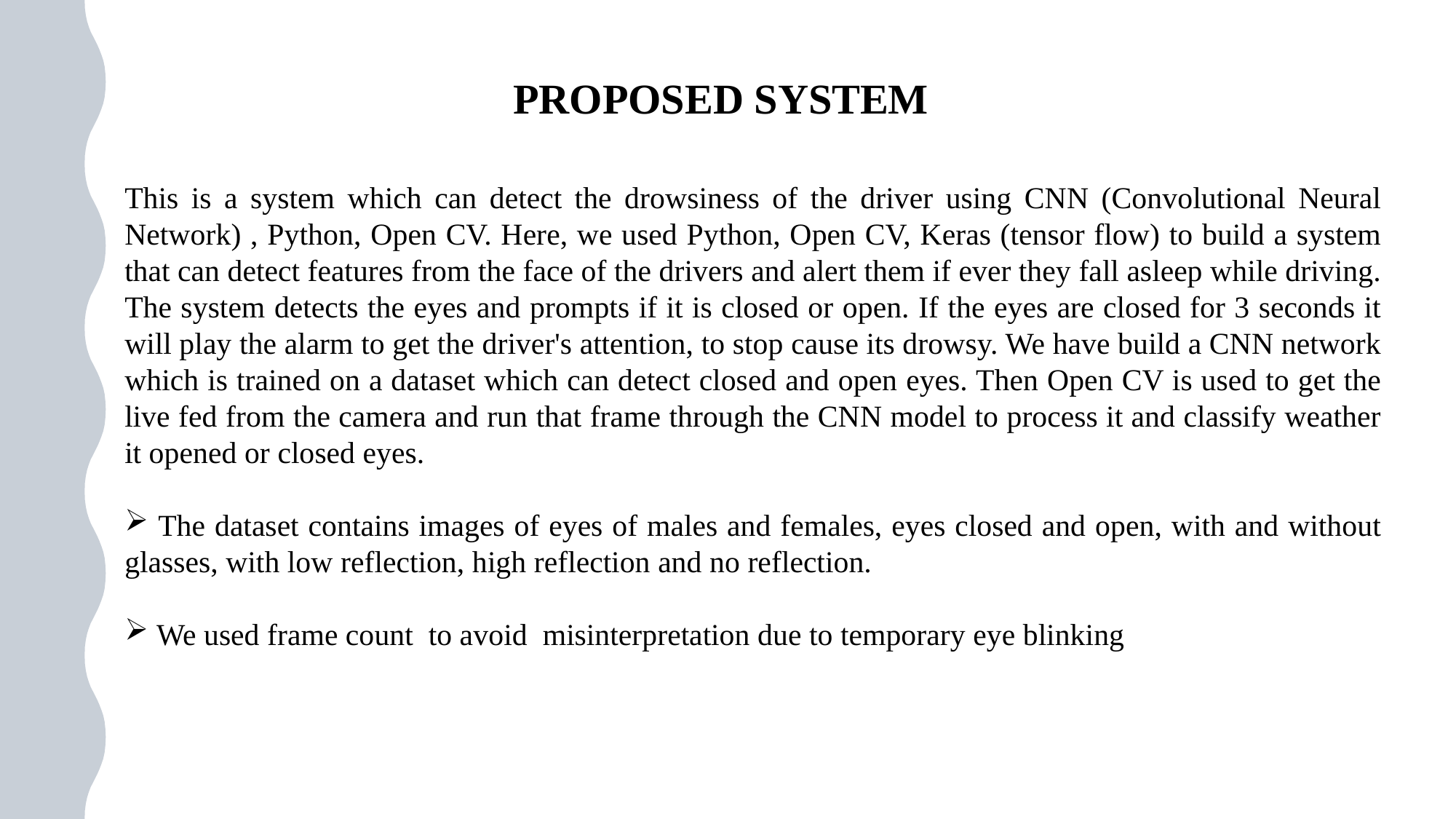

PROPOSED SYSTEM

This is a system which can detect the drowsiness of the driver using CNN (Convolutional Neural Network) , Python, Open CV. Here, we used Python, Open CV, Keras (tensor flow) to build a system that can detect features from the face of the drivers and alert them if ever they fall asleep while driving. The system detects the eyes and prompts if it is closed or open. If the eyes are closed for 3 seconds it will play the alarm to get the driver's attention, to stop cause its drowsy. We have build a CNN network which is trained on a dataset which can detect closed and open eyes. Then Open CV is used to get the live fed from the camera and run that frame through the CNN model to process it and classify weather it opened or closed eyes.

 The dataset contains images of eyes of males and females, eyes closed and open, with and without glasses, with low reflection, high reflection and no reflection.

 We used frame count  to avoid  misinterpretation due to temporary eye blinking